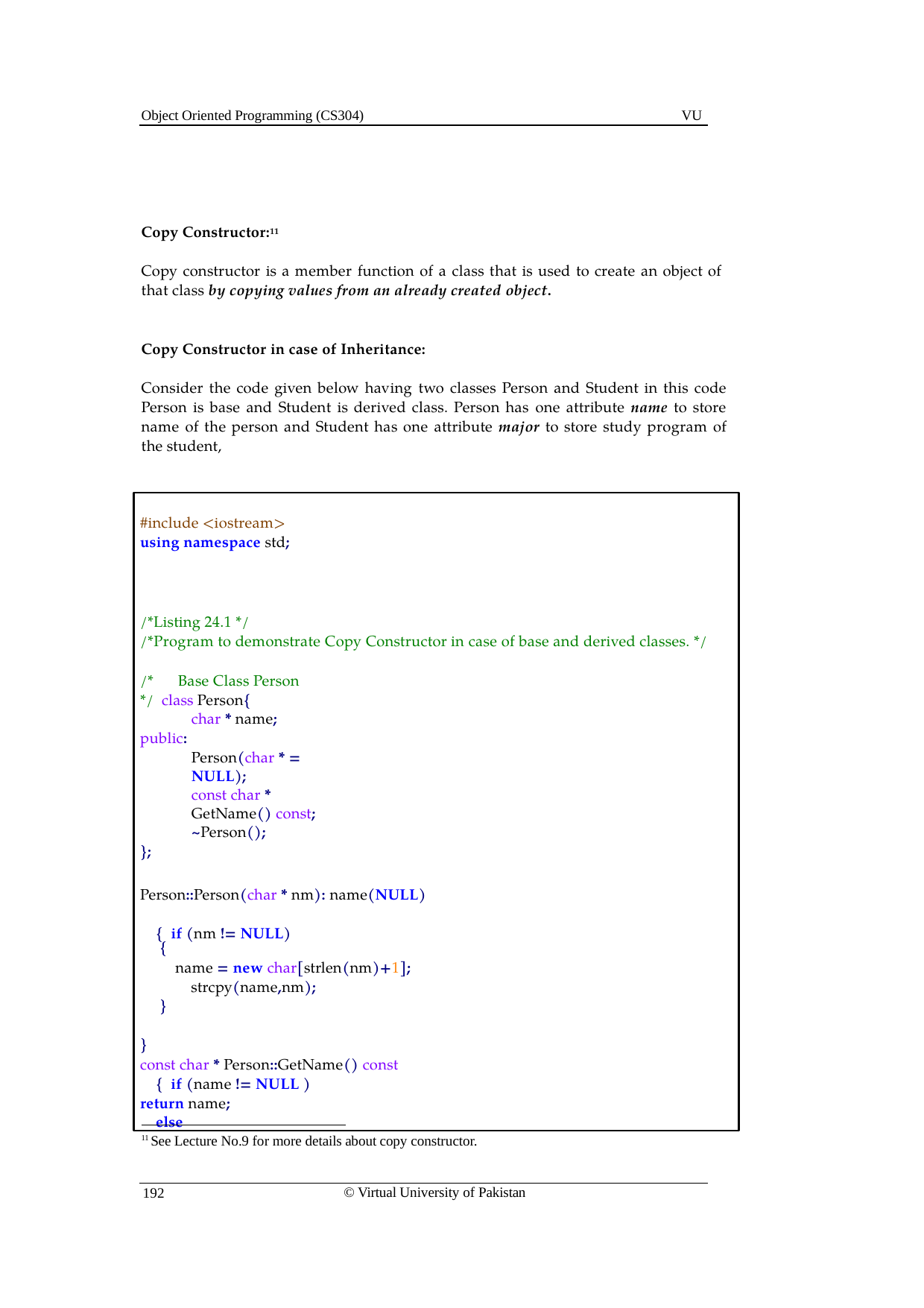

Object Oriented Programming (CS304)
VU

Copy Constructor:11

Copy constructor is a member function of a class that is used to create an object of   that class by copying values from an already created object.

Copy Constructor in case of Inheritance:

Consider the code given below having two classes Person and Student in this code  Person is base and Student is derived class. Person has one attribute name to store  name of the person and Student has one attribute major to store study program of  the student,

#include <iostream>
using namespace std;

/*Listing 24.1 */
/*Program to demonstrate Copy Constructor in case of base and derived classes. */

/*	Base Class Person	*/  class Person{
char * name;
public:
Person(char * = NULL);
const char * GetName() const;
~Person();
};
Person::Person(char * nm): name(NULL){  if (nm != NULL)
{
name = new char[strlen(nm)+1];  strcpy(name,nm);
}

}
const char * Person::GetName() const {  if (name != NULL )
return name;  else

11 See Lecture No.9 for more details about copy constructor.
© Virtual University of Pakistan

192